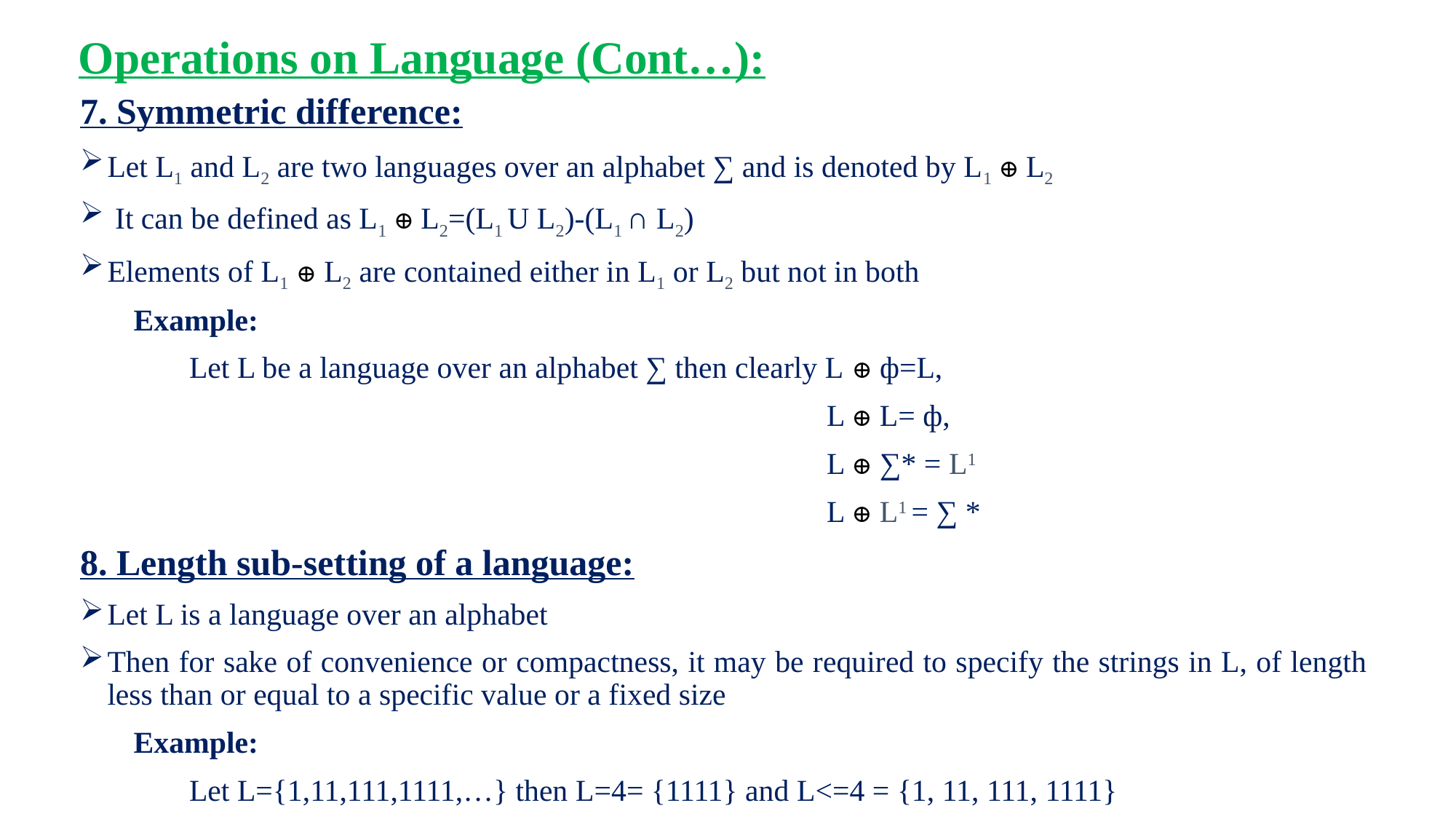

# Operations on Language (Cont…):
7. Symmetric difference:
Let L1 and L2 are two languages over an alphabet ∑ and is denoted by L1 ⊕ L2
 It can be defined as L1 ⊕ L2=(L1 U L2)-(L1 ∩ L2)
Elements of L1 ⊕ L2 are contained either in L1 or L2 but not in both
       Example:
	Let L be a language over an alphabet ∑ then clearly L ⊕ ф=L,
						            L ⊕ L= ф,
						            L ⊕ ∑* = L1
						            L ⊕ L1 = ∑ *
8. Length sub-setting of a language:
Let L is a language over an alphabet
Then for sake of convenience or compactness, it may be required to specify the strings in L, of length less than or equal to a specific value or a fixed size
       Example:
	Let L={1,11,111,1111,…} then L=4= {1111} and L<=4 = {1, 11, 111, 1111}